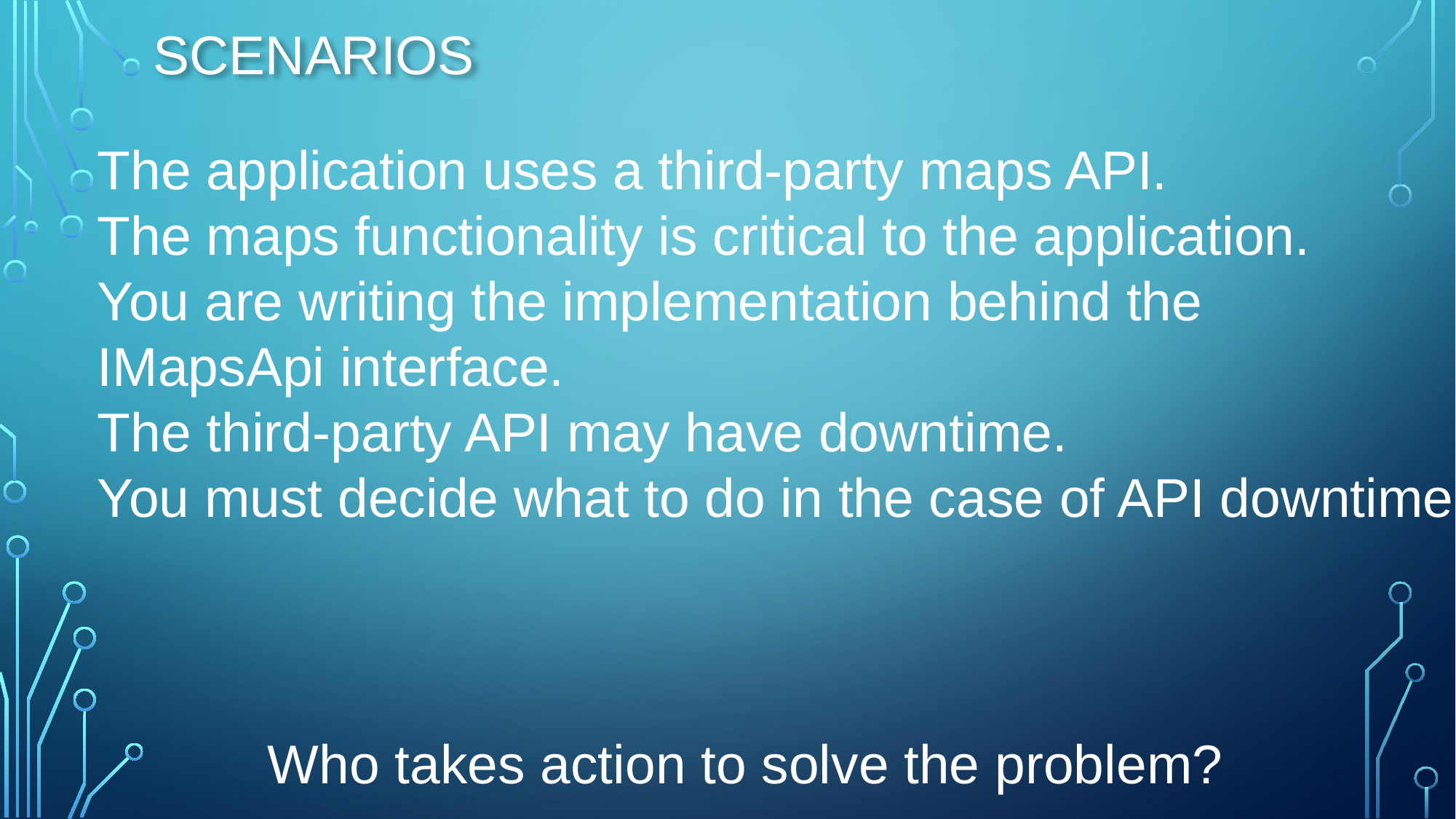

# Scenarios
The application uses a third-party maps API.
The maps functionality is critical to the application.
You are writing the implementation behind the
IMapsApi interface.
The third-party API may have downtime.
You must decide what to do in the case of API downtime.
Who takes action to solve the problem?